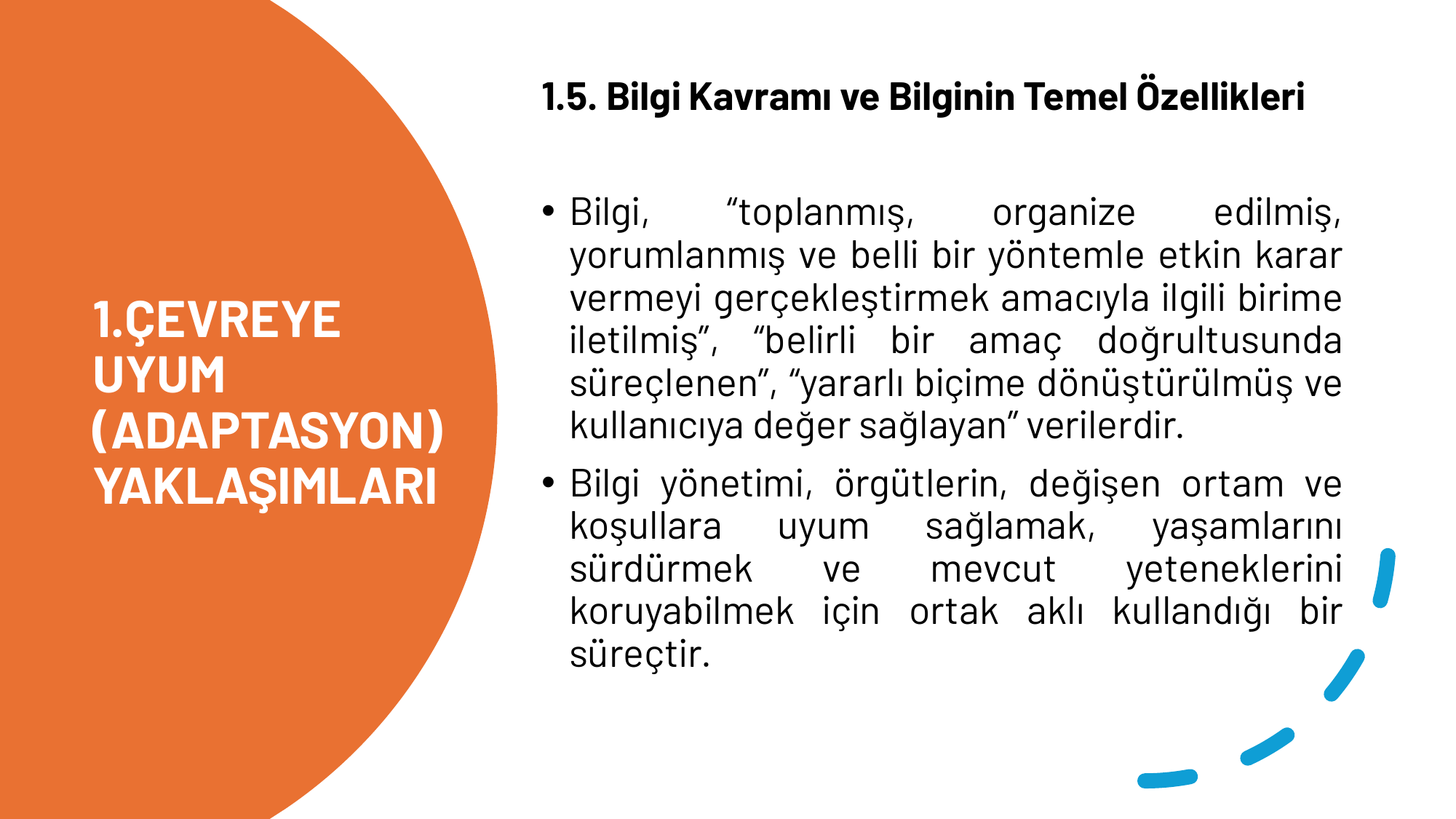

1.5. Bilgi Kavramı ve Bilginin Temel Özellikleri

Bilgi, “toplanmış, organize edilmiş, yorumlanmış ve belli bir yöntemle etkin karar vermeyi gerçekleştirmek amacıyla ilgili birime iletilmiş”, “belirli bir amaç doğrultusunda süreçlenen”, “yararlı biçime dönüştürülmüş ve kullanıcıya değer sağlayan” verilerdir.
Bilgi yönetimi, örgütlerin, değişen ortam ve koşullara uyum sağlamak, yaşamlarını sürdürmek ve mevcut yeteneklerini koruyabilmek için ortak aklı kullandığı bir süreçtir.

# 1.ÇEVREYE UYUM (ADAPTASYON) YAKLAŞIMLARI